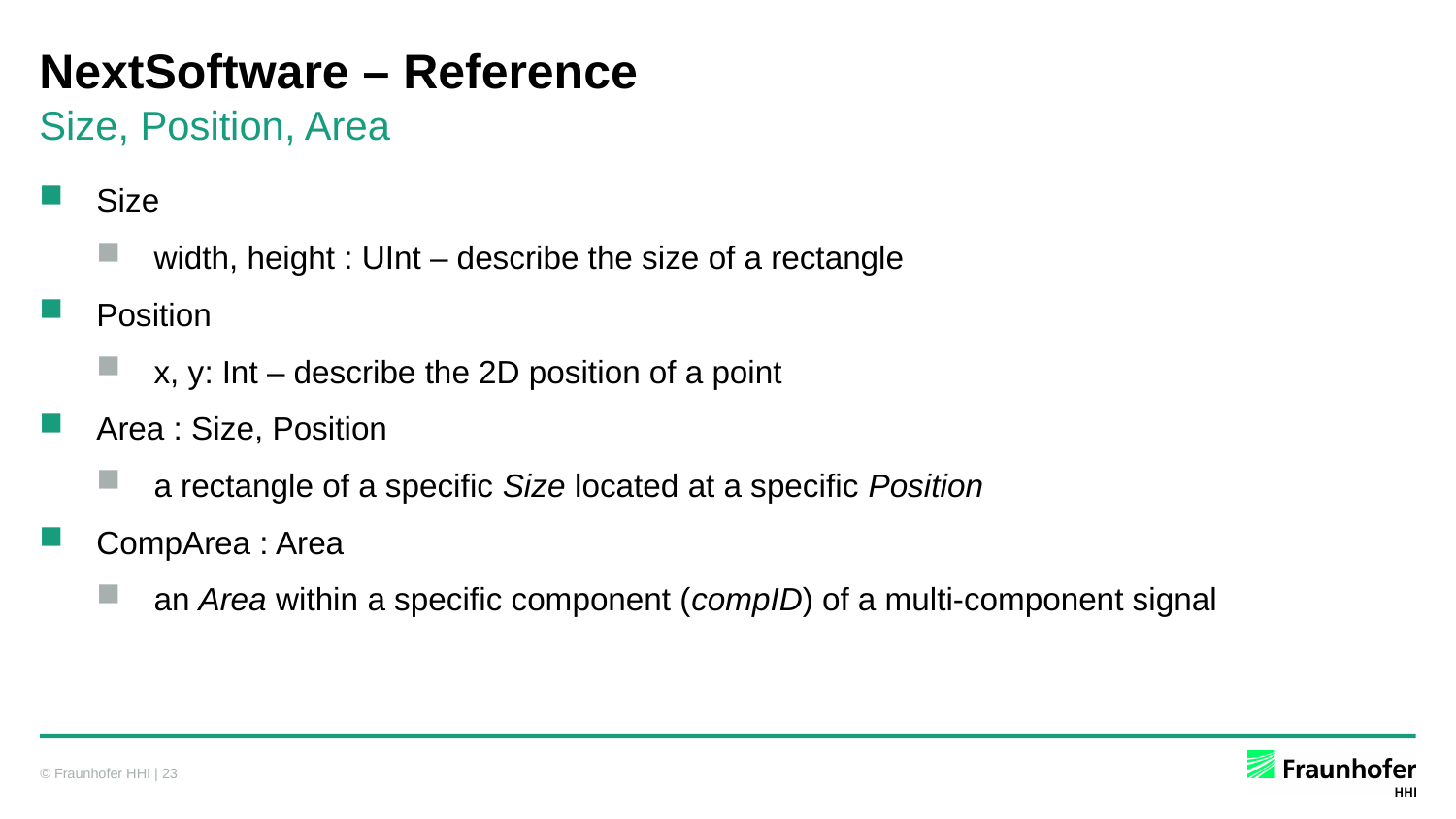

# NextSoftware – Reference
Size, Position, Area
Size
width, height : UInt – describe the size of a rectangle
Position
x, y: Int – describe the 2D position of a point
Area : Size, Position
a rectangle of a specific Size located at a specific Position
CompArea : Area
an Area within a specific component (compID) of a multi-component signal